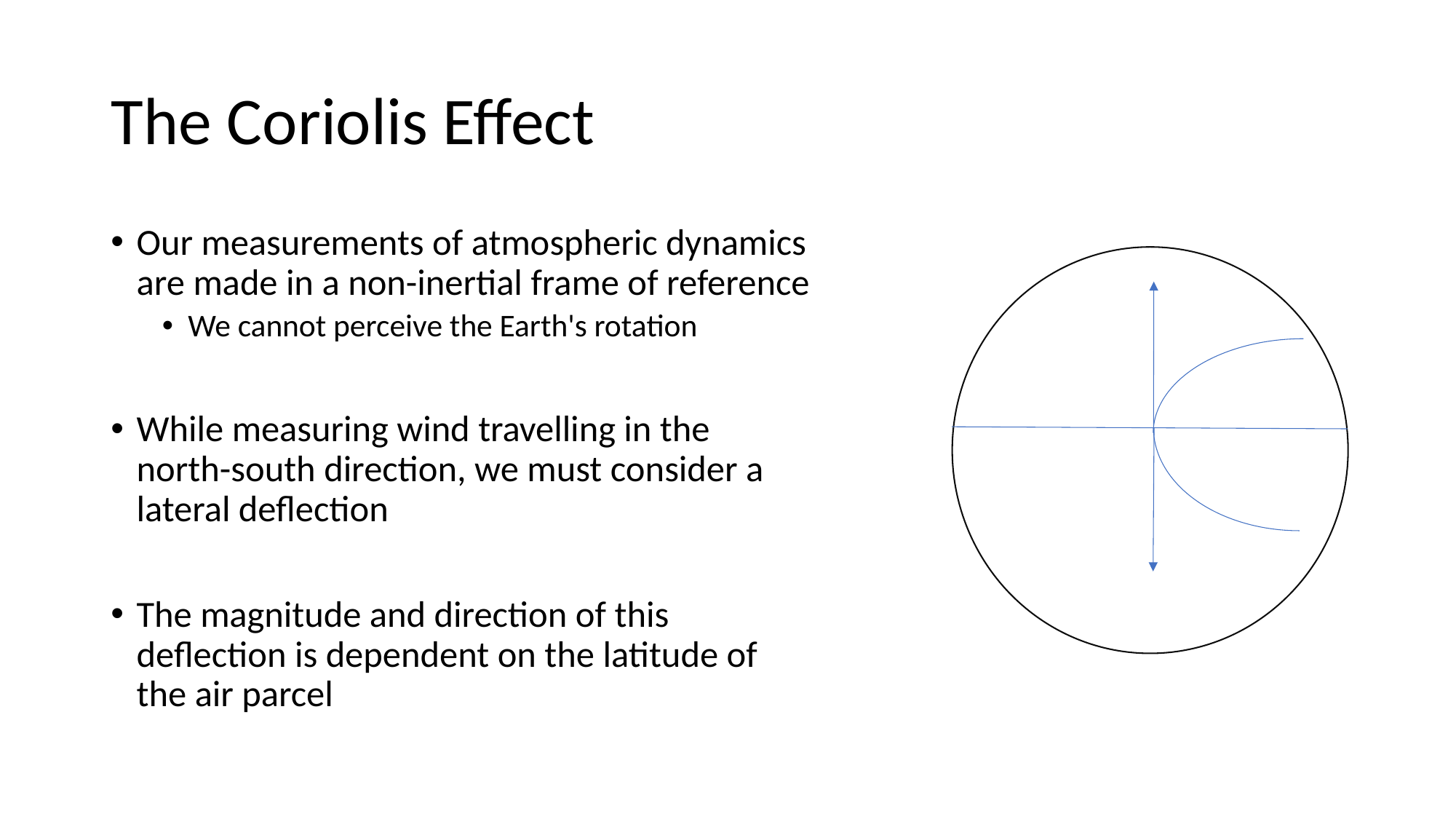

# The Coriolis Effect
Our measurements of atmospheric dynamics are made in a non-inertial frame of reference
We cannot perceive the Earth's rotation

While measuring wind travelling in the north-south direction, we must consider a lateral deflection

The magnitude and direction of this deflection is dependent on the latitude of the air parcel